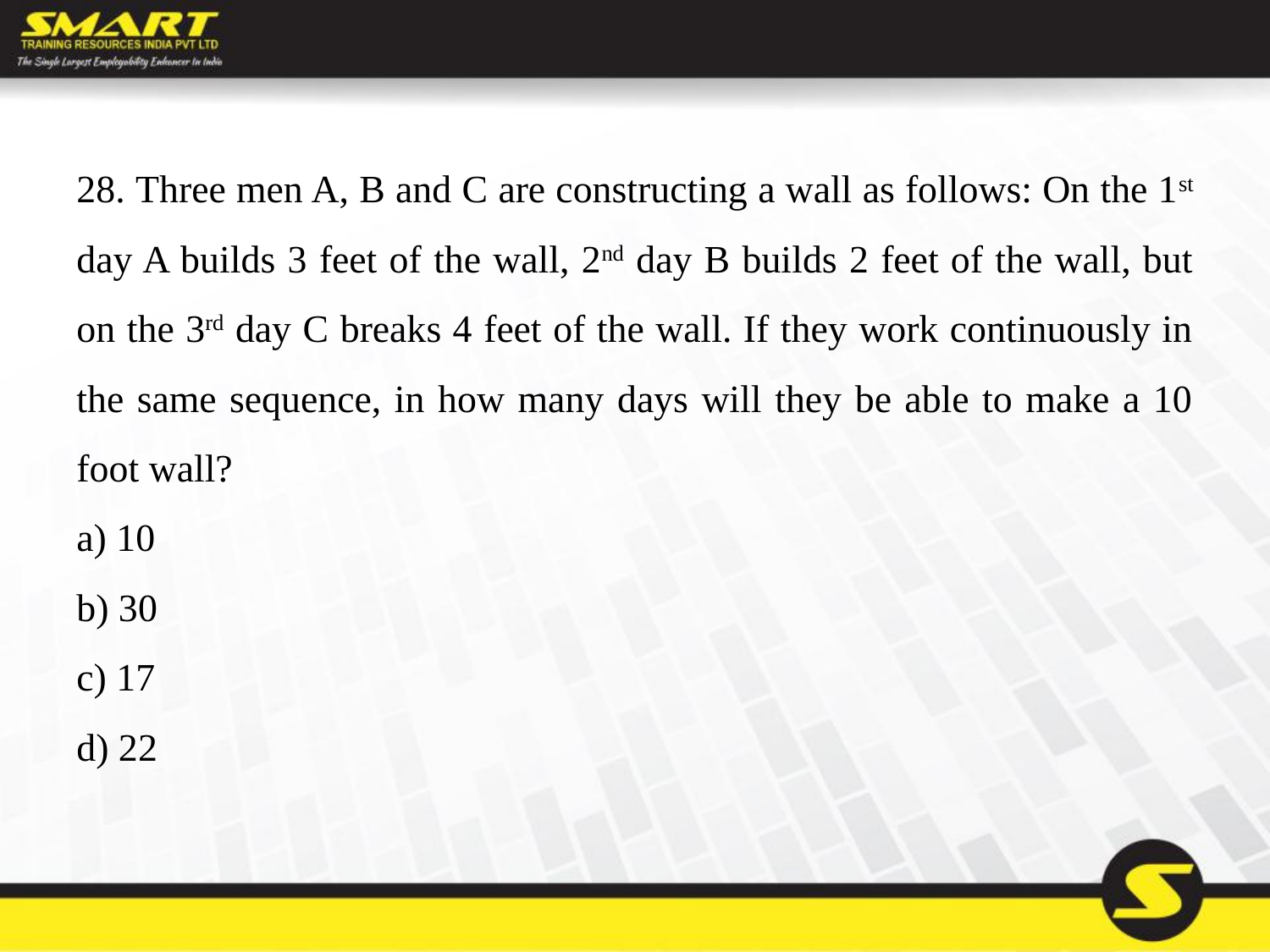

28. Three men A, B and C are constructing a wall as follows: On the 1st day A builds 3 feet of the wall, 2nd day B builds 2 feet of the wall, but on the 3rd day C breaks 4 feet of the wall. If they work continuously in the same sequence, in how many days will they be able to make a 10 foot wall?
a) 10
b) 30
c) 17
d) 22